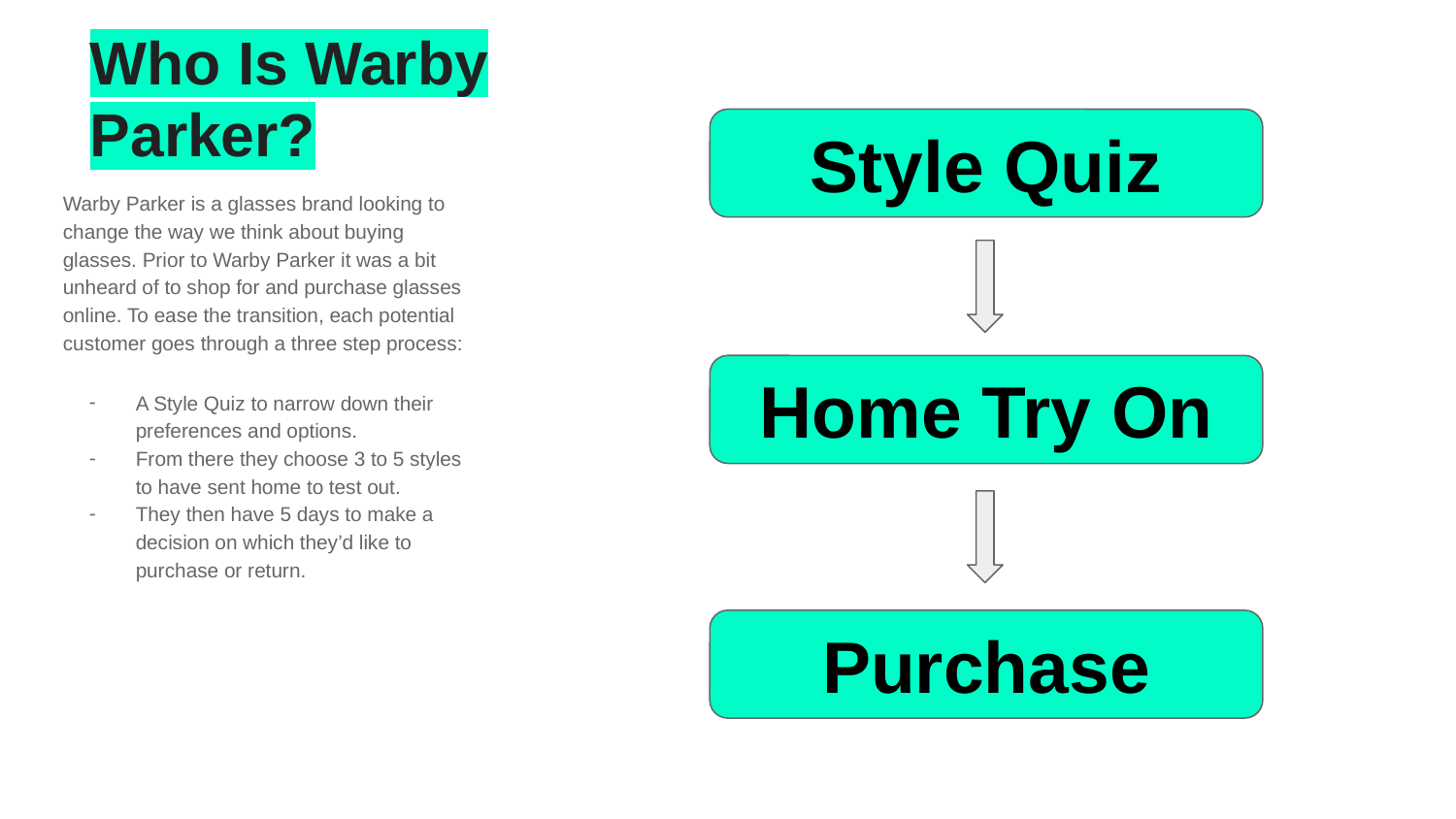

Style Quiz
# Who Is Warby Parker?

Warby Parker is a glasses brand looking to change the way we think about buying glasses. Prior to Warby Parker it was a bit unheard of to shop for and purchase glasses online. To ease the transition, each potential customer goes through a three step process:
A Style Quiz to narrow down their preferences and options.
From there they choose 3 to 5 styles to have sent home to test out.
They then have 5 days to make a decision on which they’d like to purchase or return.

Home Try On

Purchase